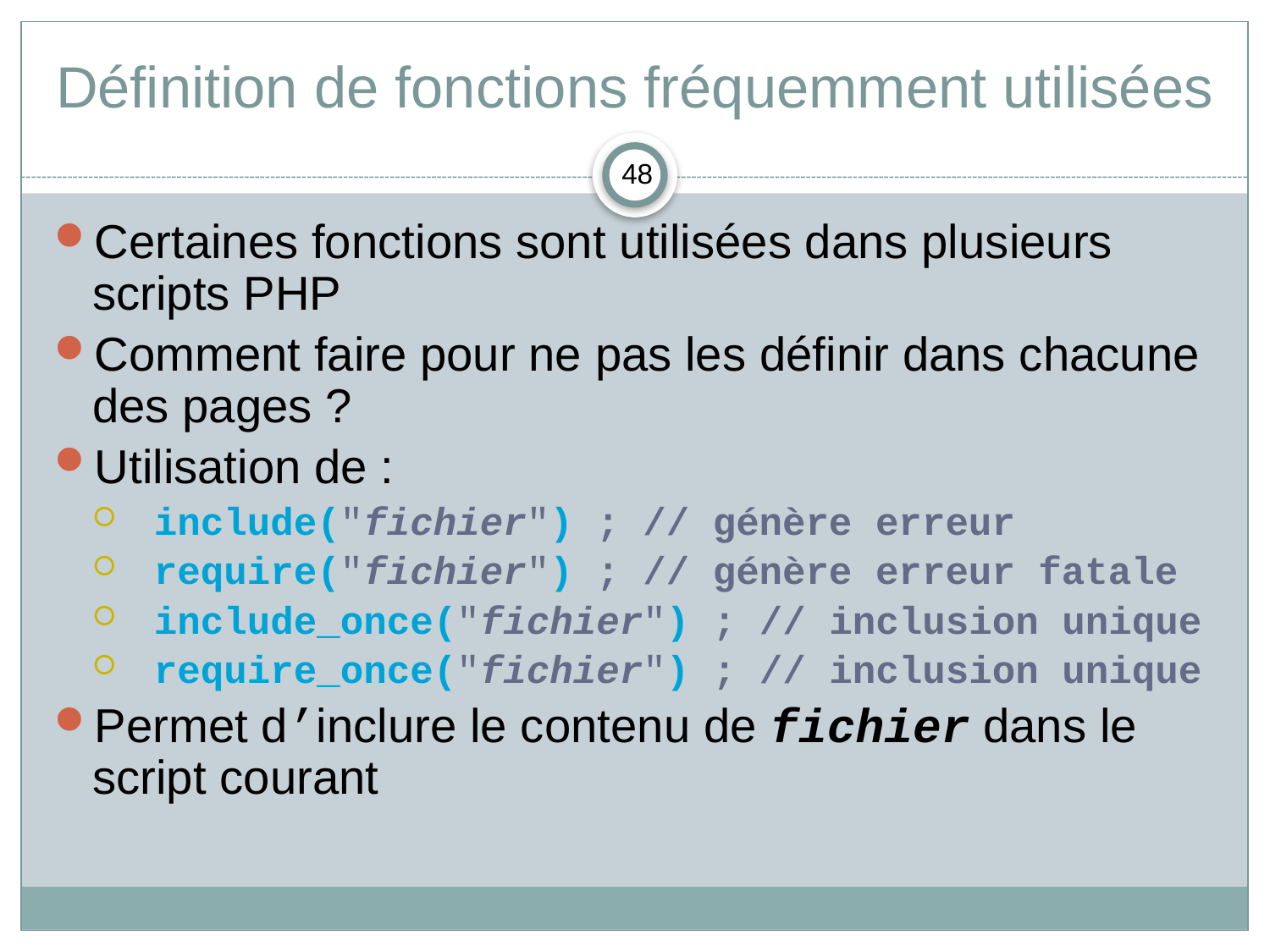

# Définition de fonctions fréquemment utilisées
Certaines fonctions sont utilisées dans plusieurs scripts PHP
Comment faire pour ne pas les définir dans chacune des pages ?
Utilisation de :
 include("fichier") ; // génère erreur
 require("fichier") ; // génère erreur fatale
 include_once("fichier") ; // inclusion unique
 require_once("fichier") ; // inclusion unique
Permet d’inclure le contenu de fichier dans le script courant

48